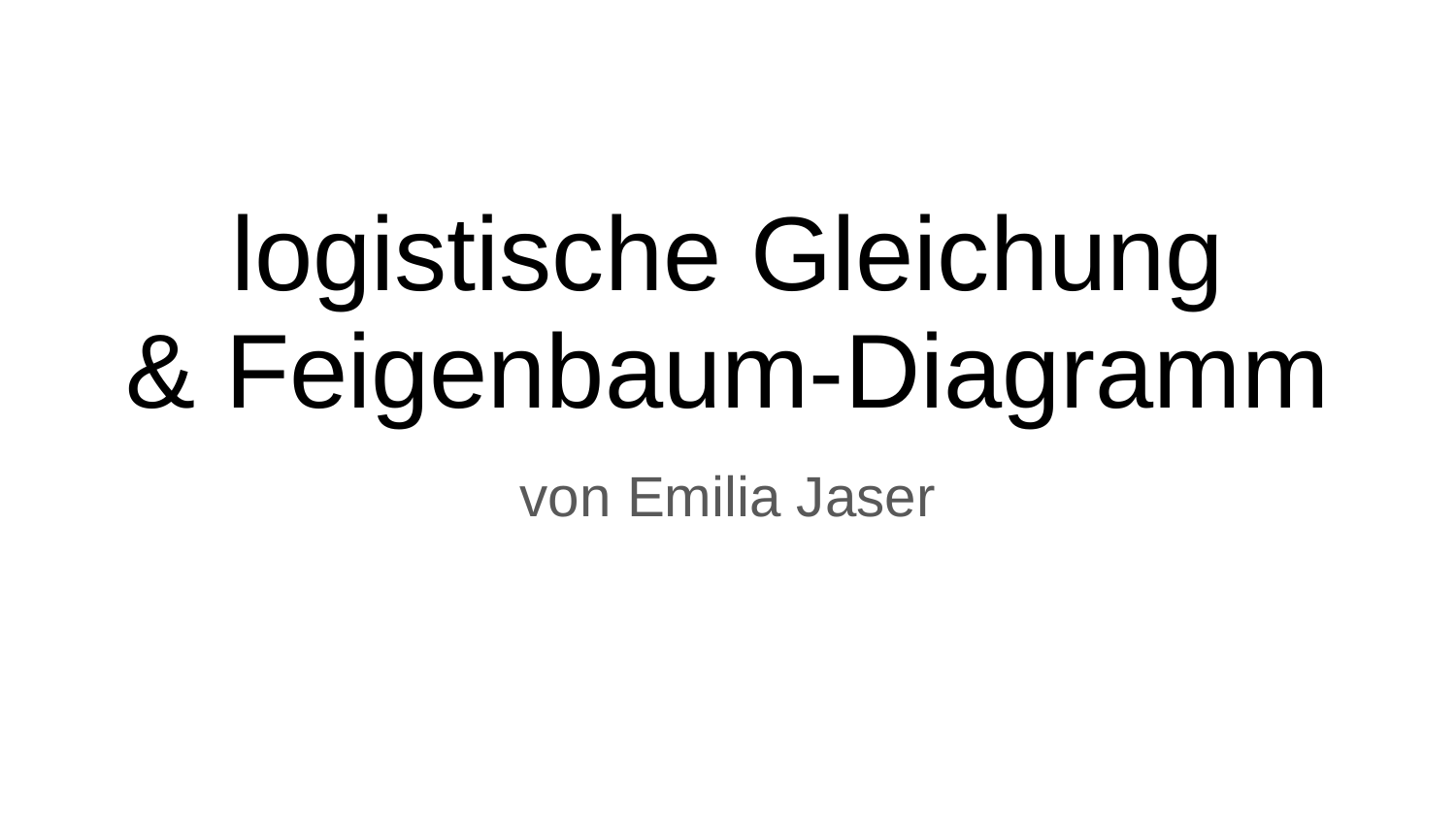

# logistische Gleichung
& Feigenbaum-Diagramm
von Emilia Jaser